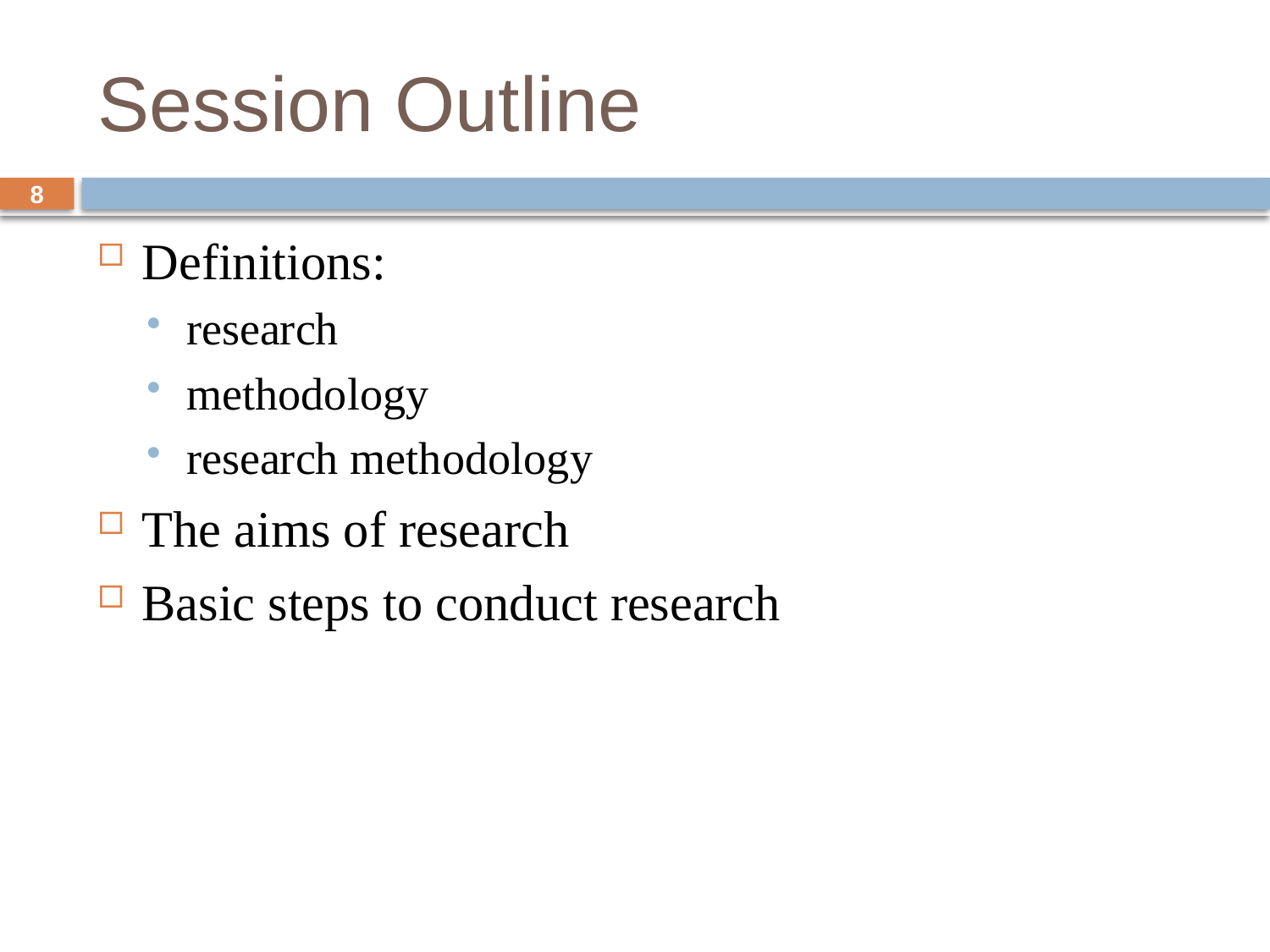

# Session Outline
8
Definitions:
research
methodology
research methodology
The aims of research
Basic steps to conduct research